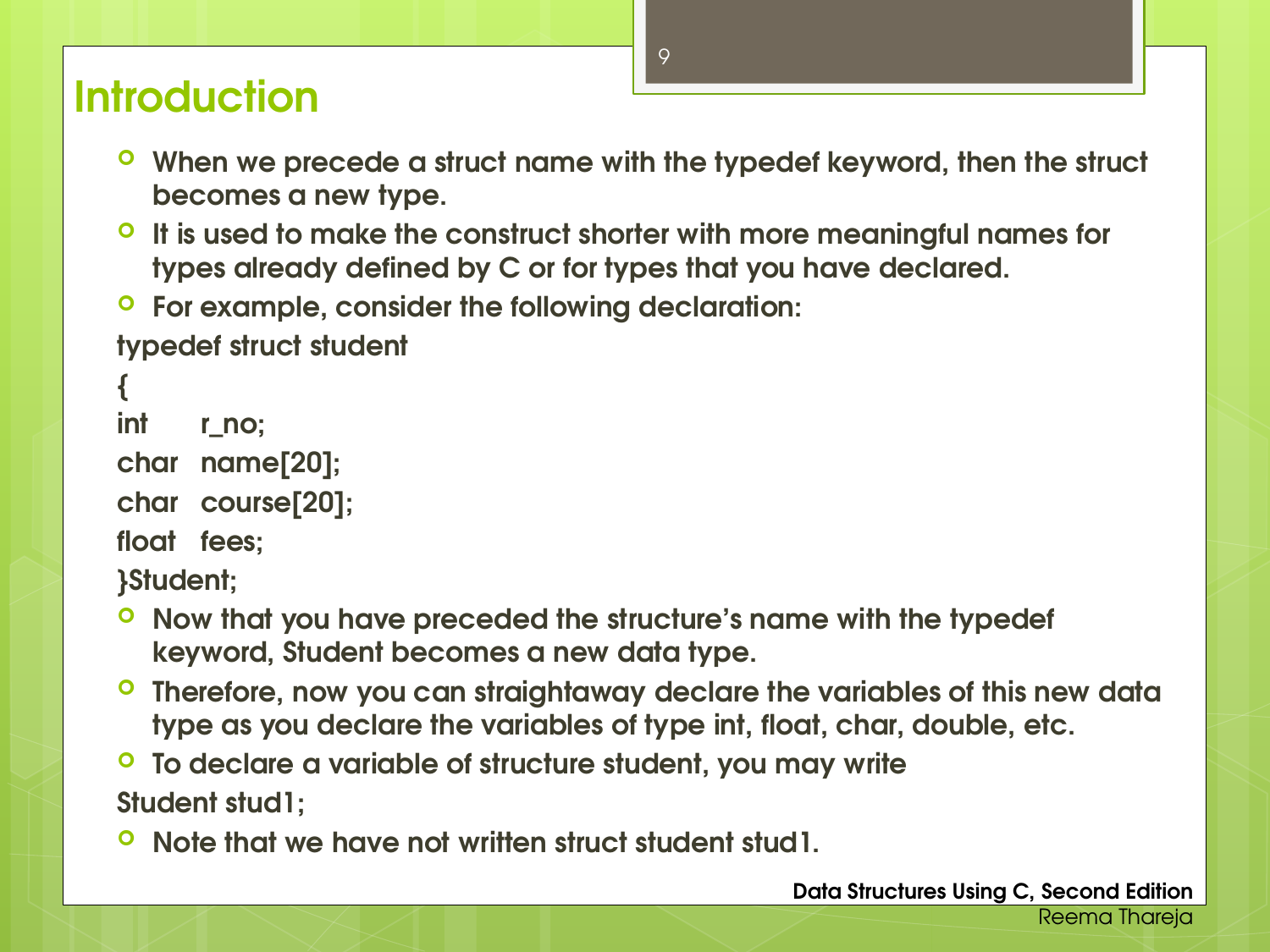

9
# Introduction
When we precede a struct name with the typedef keyword, then the struct becomes a new type.
It is used to make the construct shorter with more meaningful names for types already defined by C or for types that you have declared.
For example, consider the following declaration:
	typedef struct student
	{
		int 	r_no;
		char	name[20];
		char	course[20];
		float	fees;
	}Student;
Now that you have preceded the structure’s name with the typedef keyword, Student becomes a new data type.
Therefore, now you can straightaway declare the variables of this new data type as you declare the variables of type int, float, char, double, etc.
To declare a variable of structure student, you may write
	Student stud1;
Note that we have not written struct student stud1.
Data Structures Using C, Second Edition
Reema Thareja